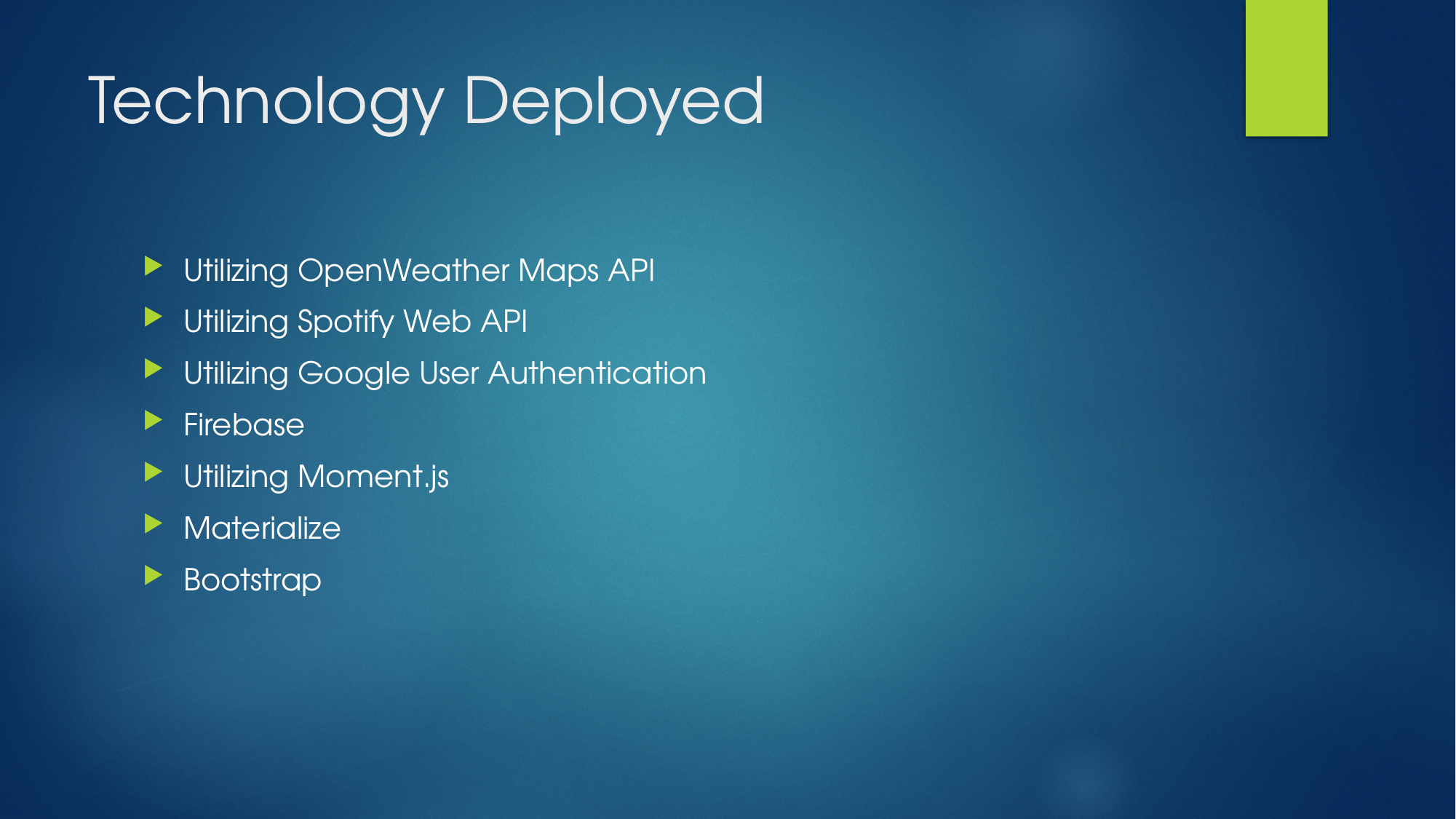

# Technology Deployed
Utilizing OpenWeather Maps API
Utilizing Spotify Web API
Utilizing Google User Authentication
Firebase
Utilizing Moment.js
Materialize
Bootstrap